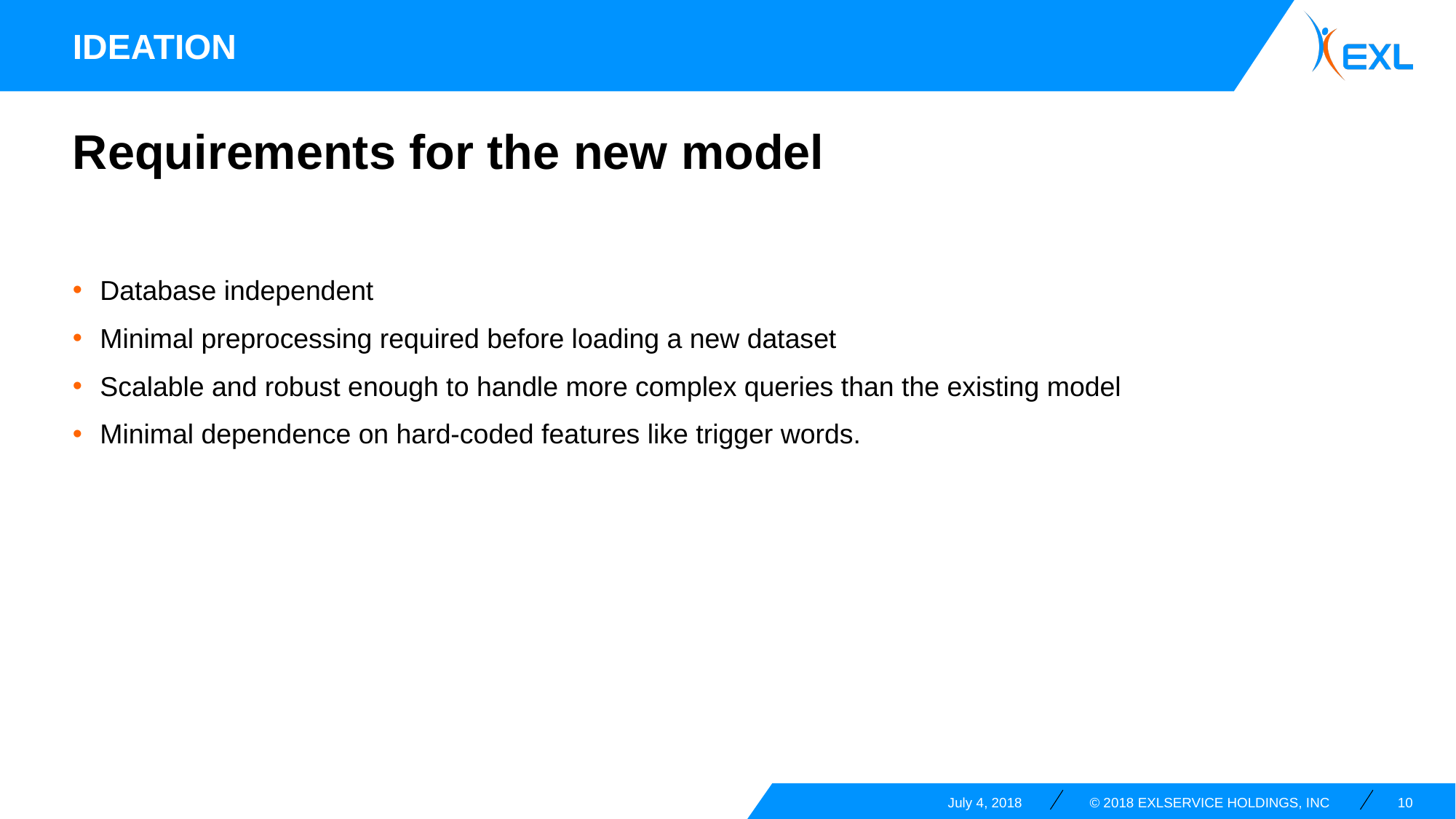

ideation
# Requirements for the new model

Database independent
Minimal preprocessing required before loading a new dataset
Scalable and robust enough to handle more complex queries than the existing model
Minimal dependence on hard-coded features like trigger words.